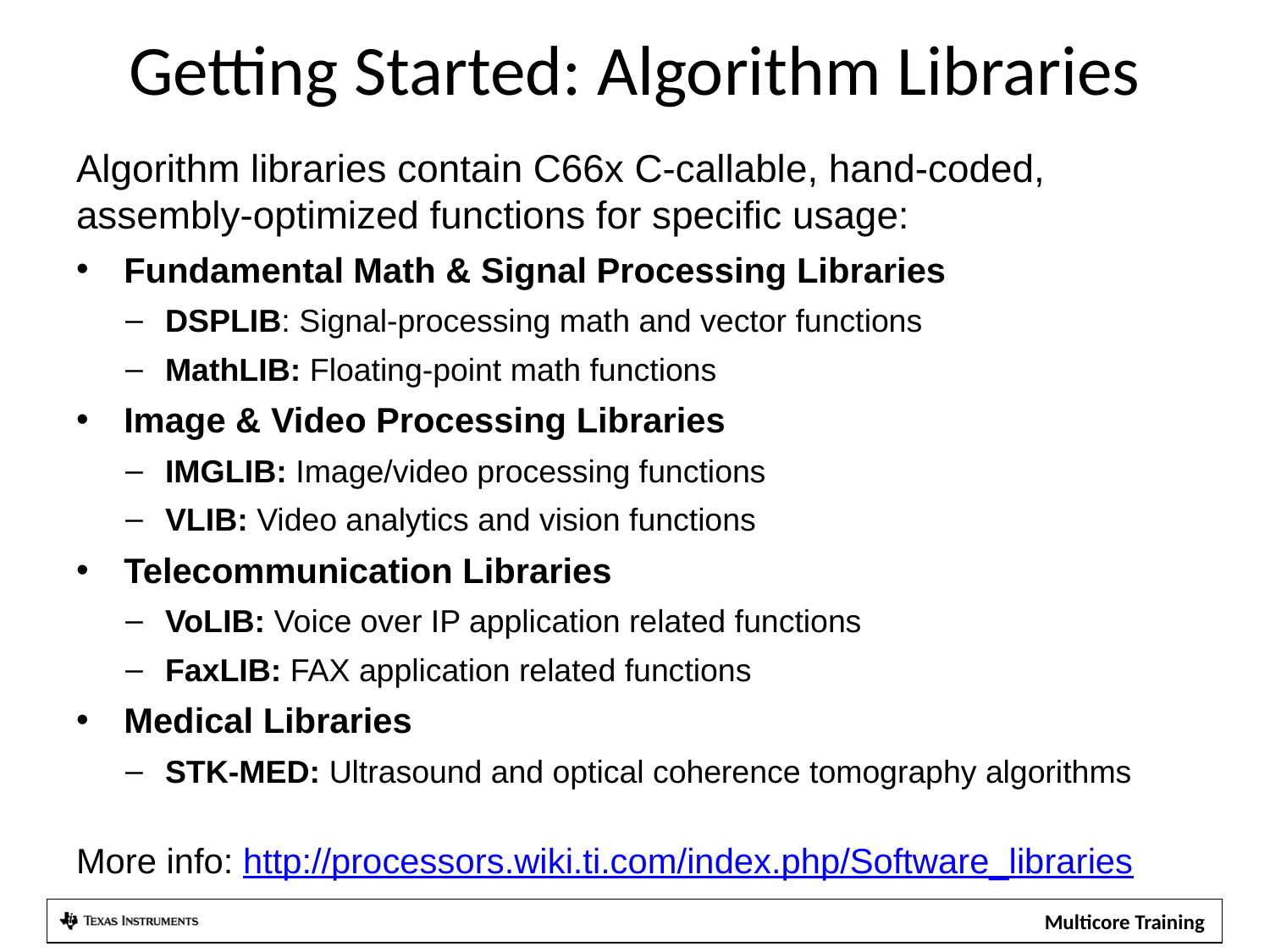

# Getting Started: Algorithm Libraries
Algorithm libraries contain C66x C-callable, hand-coded, assembly-optimized functions for specific usage:
Fundamental Math & Signal Processing Libraries
DSPLIB: Signal-processing math and vector functions
MathLIB: Floating-point math functions
Image & Video Processing Libraries
IMGLIB: Image/video processing functions
VLIB: Video analytics and vision functions
Telecommunication Libraries
VoLIB: Voice over IP application related functions
FaxLIB: FAX application related functions
Medical Libraries
STK-MED: Ultrasound and optical coherence tomography algorithms
More info: http://processors.wiki.ti.com/index.php/Software_libraries